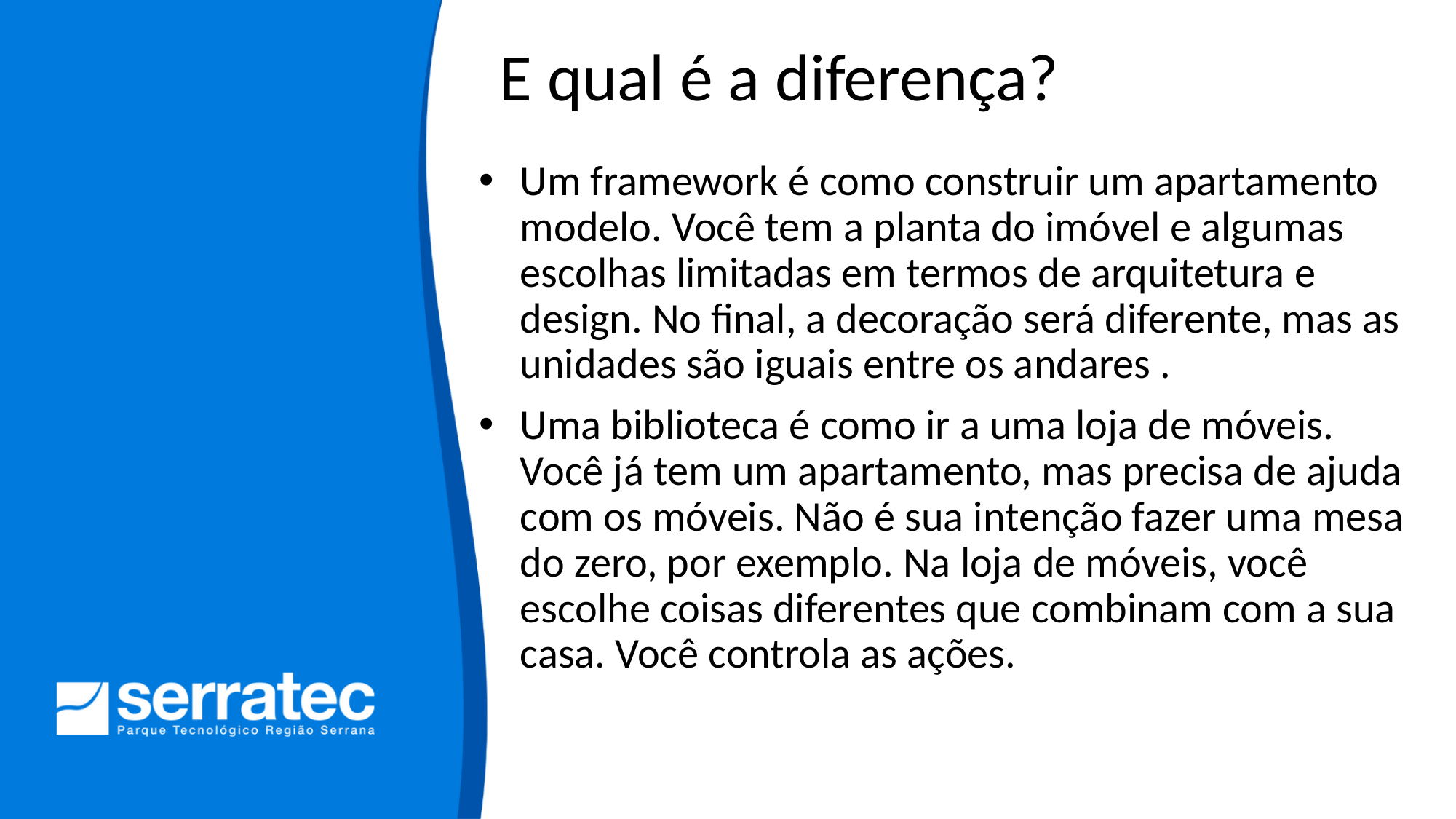

# E qual é a diferença?
Um framework é como construir um apartamento modelo. Você tem a planta do imóvel e algumas escolhas limitadas em termos de arquitetura e design. No final, a decoração será diferente, mas as unidades são iguais entre os andares .
Uma biblioteca é como ir a uma loja de móveis. Você já tem um apartamento, mas precisa de ajuda com os móveis. Não é sua intenção fazer uma mesa do zero, por exemplo. Na loja de móveis, você escolhe coisas diferentes que combinam com a sua casa. Você controla as ações.